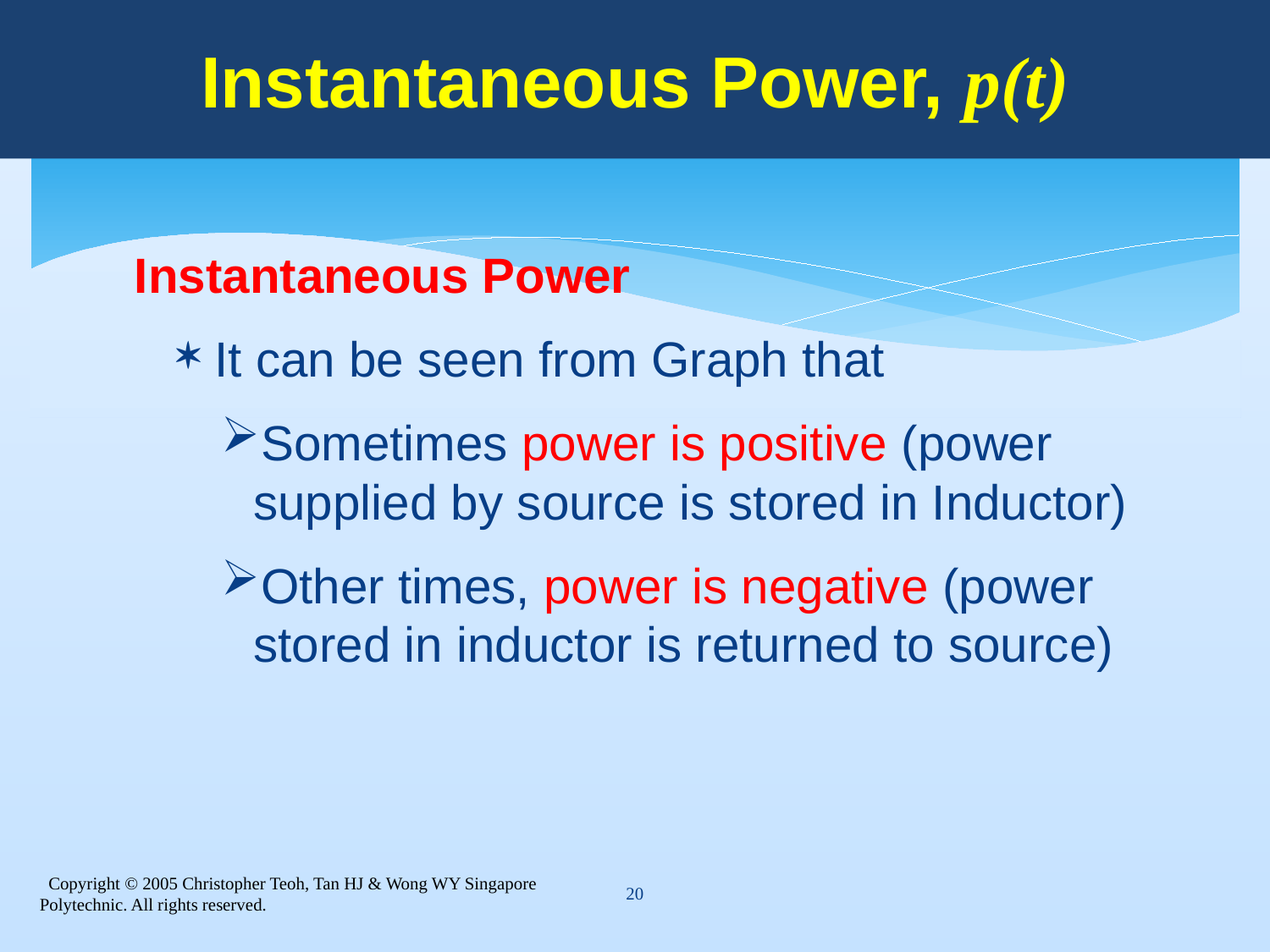

Instantaneous Power, p(t)
Instantaneous Power
It can be seen from Graph that
Sometimes power is positive (power supplied by source is stored in Inductor)
Other times, power is negative (power stored in inductor is returned to source)
20
  Copyright © 2005 Christopher Teoh, Tan HJ & Wong WY Singapore Polytechnic. All rights reserved.